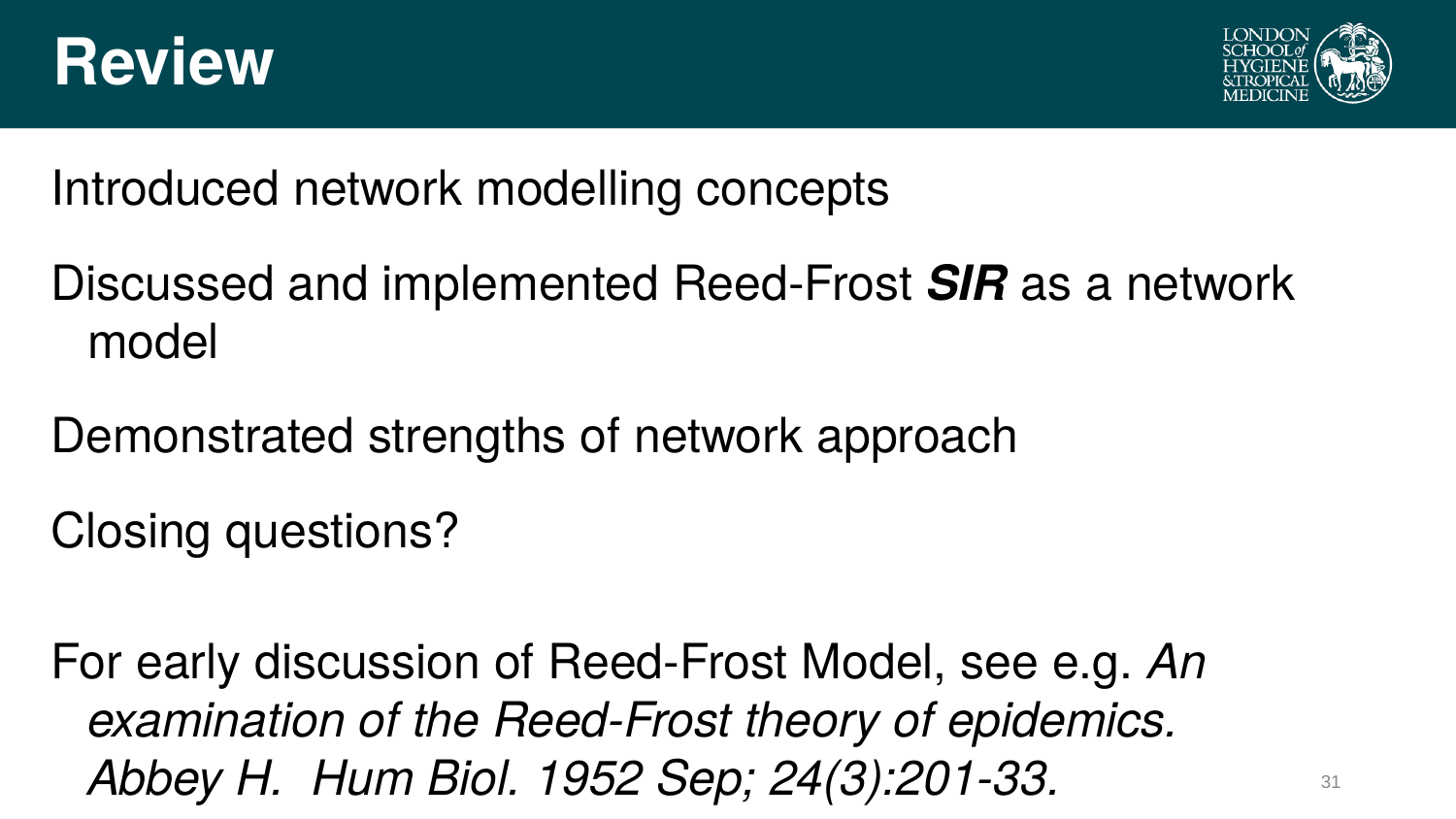

# Review
Introduced network modelling concepts
Discussed and implemented Reed-Frost SIR as a network model
Demonstrated strengths of network approach
Closing questions?
For early discussion of Reed-Frost Model, see e.g. An examination of the Reed-Frost theory of epidemics.
Abbey H.  Hum Biol. 1952 Sep; 24(3):201-33.
31